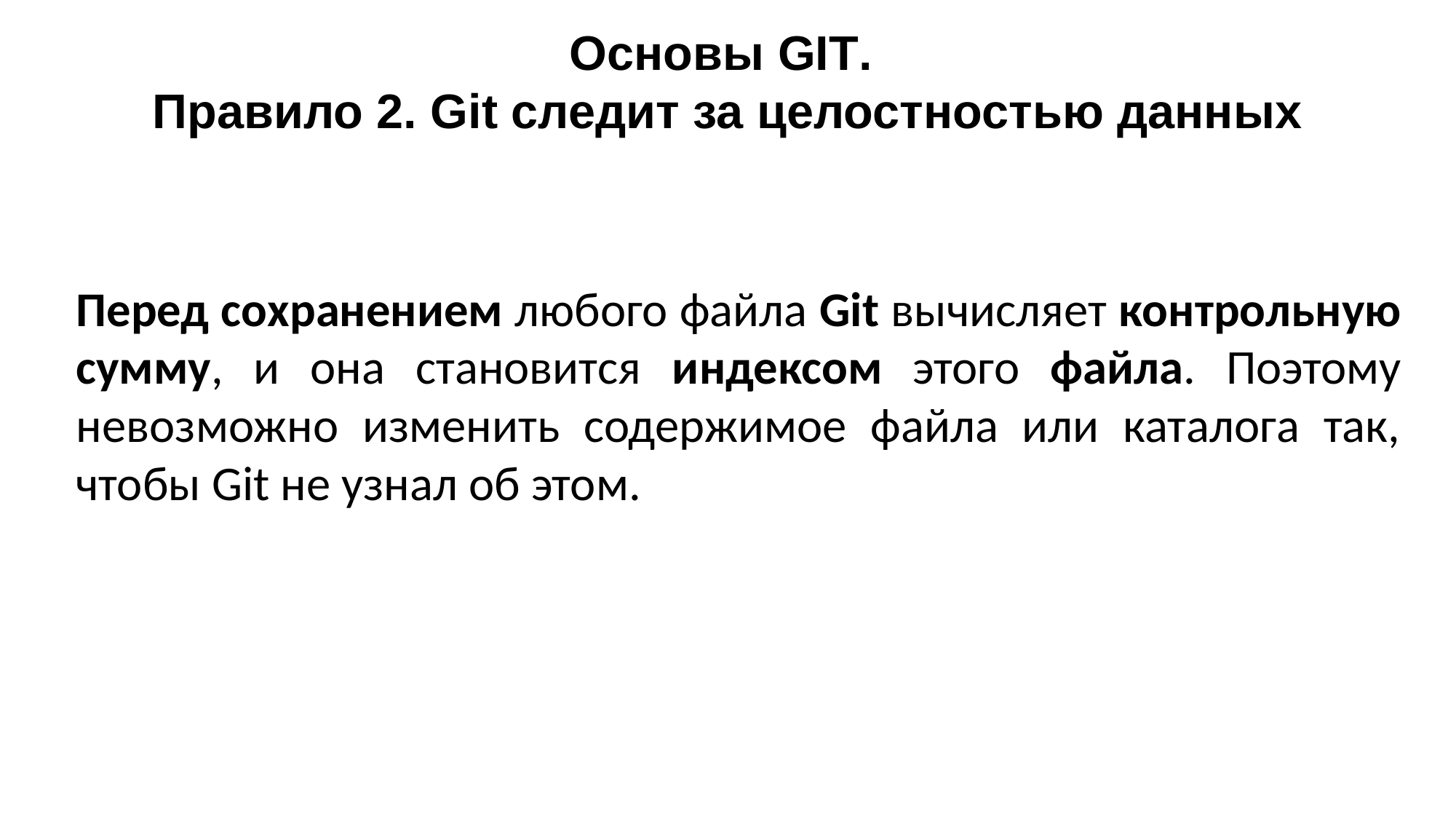

Основы GIT.
Правило 2. Git следит за целостностью данных
Перед сохранением любого файла Git вычисляет контрольную сумму, и она становится индексом этого файла. Поэтому невозможно изменить содержимое файла или каталога так, чтобы Git не узнал об этом.